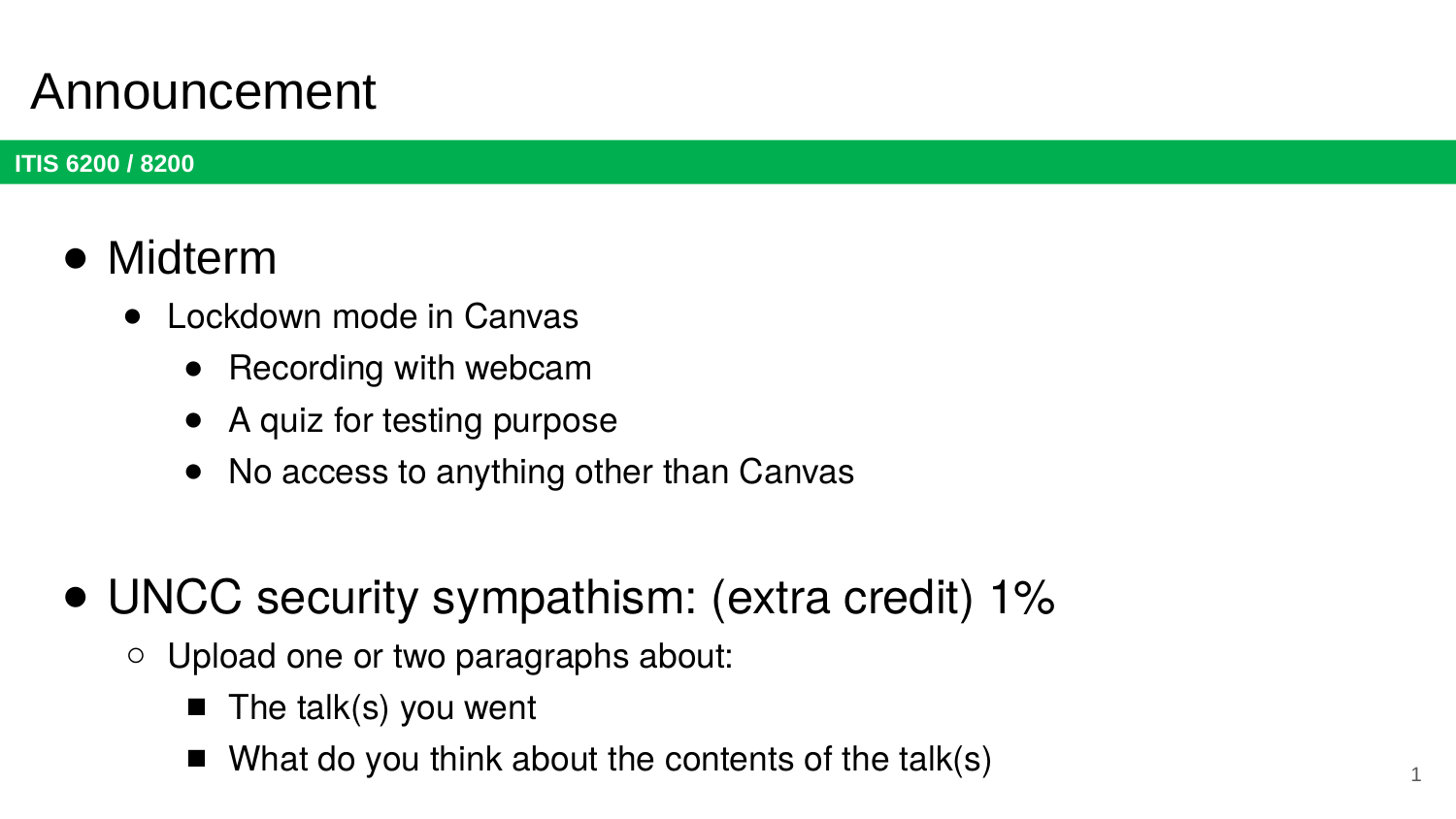

# Announcement
Midterm
Lockdown mode in Canvas
Recording with webcam
A quiz for testing purpose
No access to anything other than Canvas

UNCC security sympathism: (extra credit) 1%
Upload one or two paragraphs about:
The talk(s) you went
What do you think about the contents of the talk(s)
1